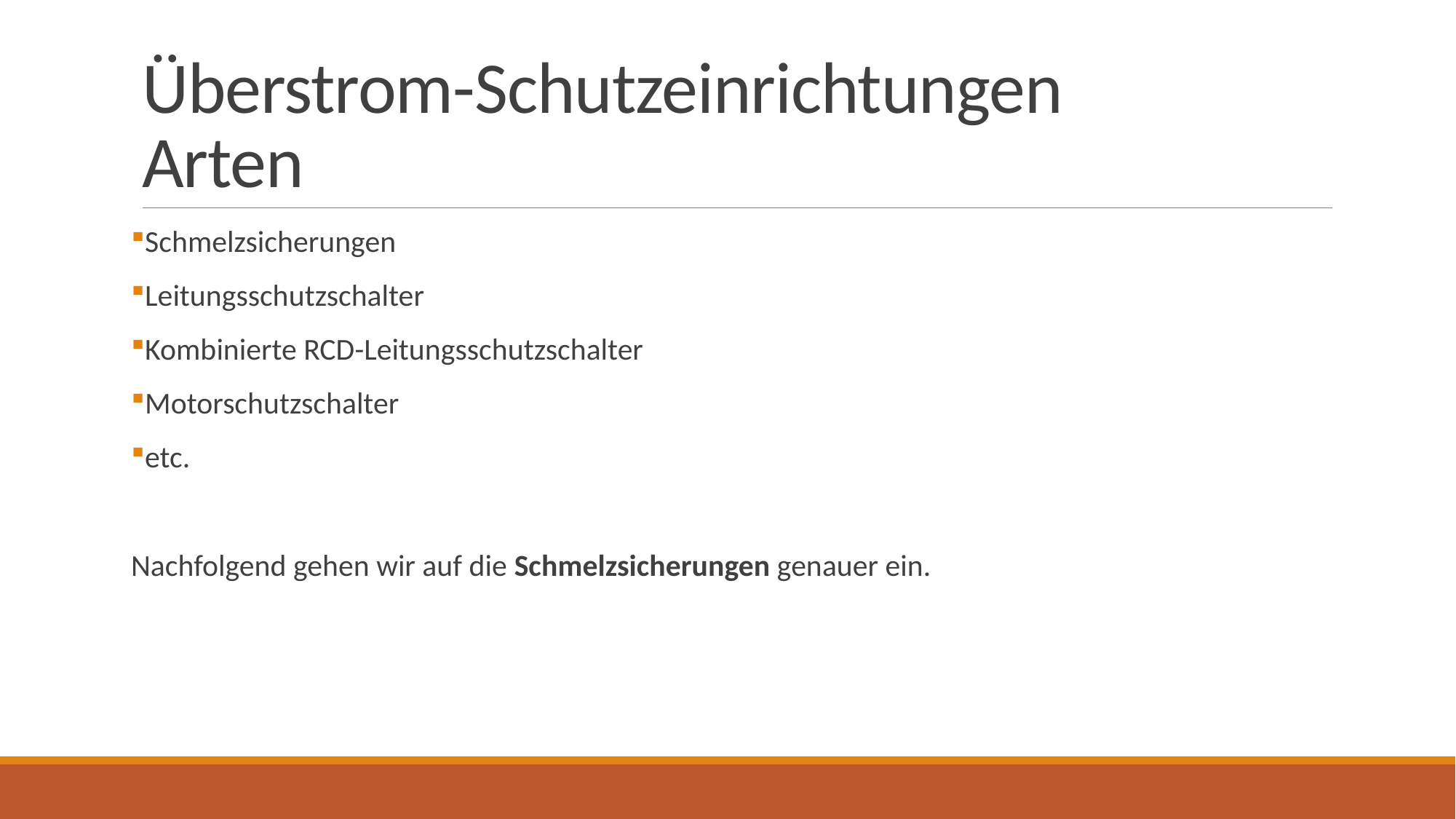

# Überstrom-Schutzeinrichtungen Arten
Schmelzsicherungen
Leitungsschutzschalter
Kombinierte RCD-Leitungsschutzschalter
Motorschutzschalter
etc.

Nachfolgend gehen wir auf die Schmelzsicherungen genauer ein.